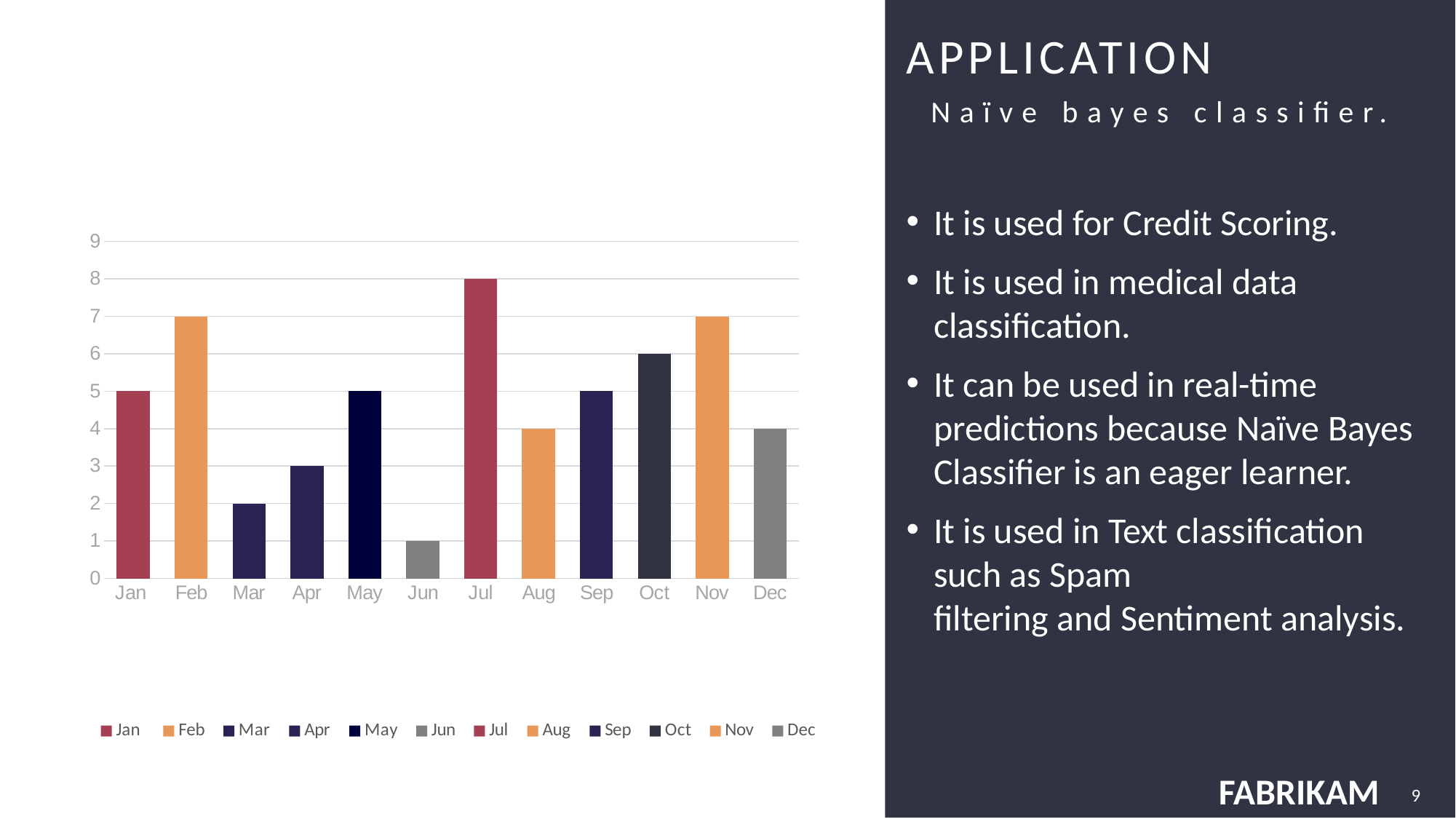

### Chart

| Category | Row |
|---|---|
| Jan  | 5.0 |
| Feb | 7.0 |
| Mar | 2.0 |
| Apr | 3.0 |
| May | 5.0 |
| Jun | 1.0 |
| Jul | 8.0 |
| Aug | 4.0 |
| Sep | 5.0 |
| Oct | 6.0 |
| Nov | 7.0 |
| Dec | 4.0 |
# application
Naïve bayes classifier.
It is used for Credit Scoring.
It is used in medical data classification.
It can be used in real-time predictions because Naïve Bayes Classifier is an eager learner.
It is used in Text classification such as Spam  filtering and Sentiment analysis.

9